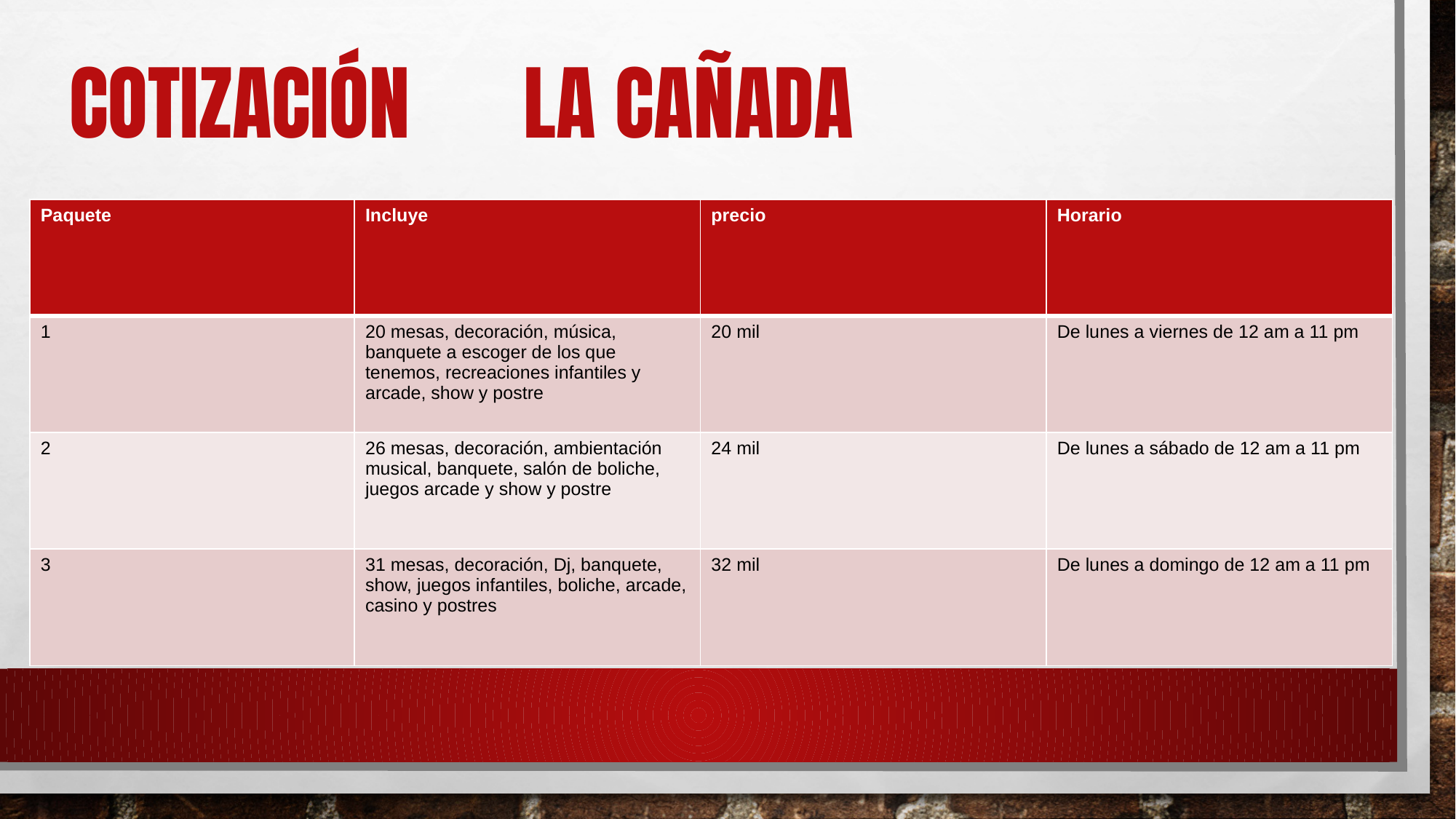

# Cotización      La cañada
| Paquete | Incluye | precio | Horario |
| --- | --- | --- | --- |
| 1 | 20 mesas, decoración, música, banquete a escoger de los que tenemos, recreaciones infantiles y arcade, show y postre | 20 mil | De lunes a viernes de 12 am a 11 pm |
| 2 | 26 mesas, decoración, ambientación musical, banquete, salón de boliche, juegos arcade y show y postre | 24 mil | De lunes a sábado de 12 am a 11 pm |
| 3 | 31 mesas, decoración, Dj, banquete, show, juegos infantiles, boliche, arcade, casino y postres | 32 mil | De lunes a domingo de 12 am a 11 pm |